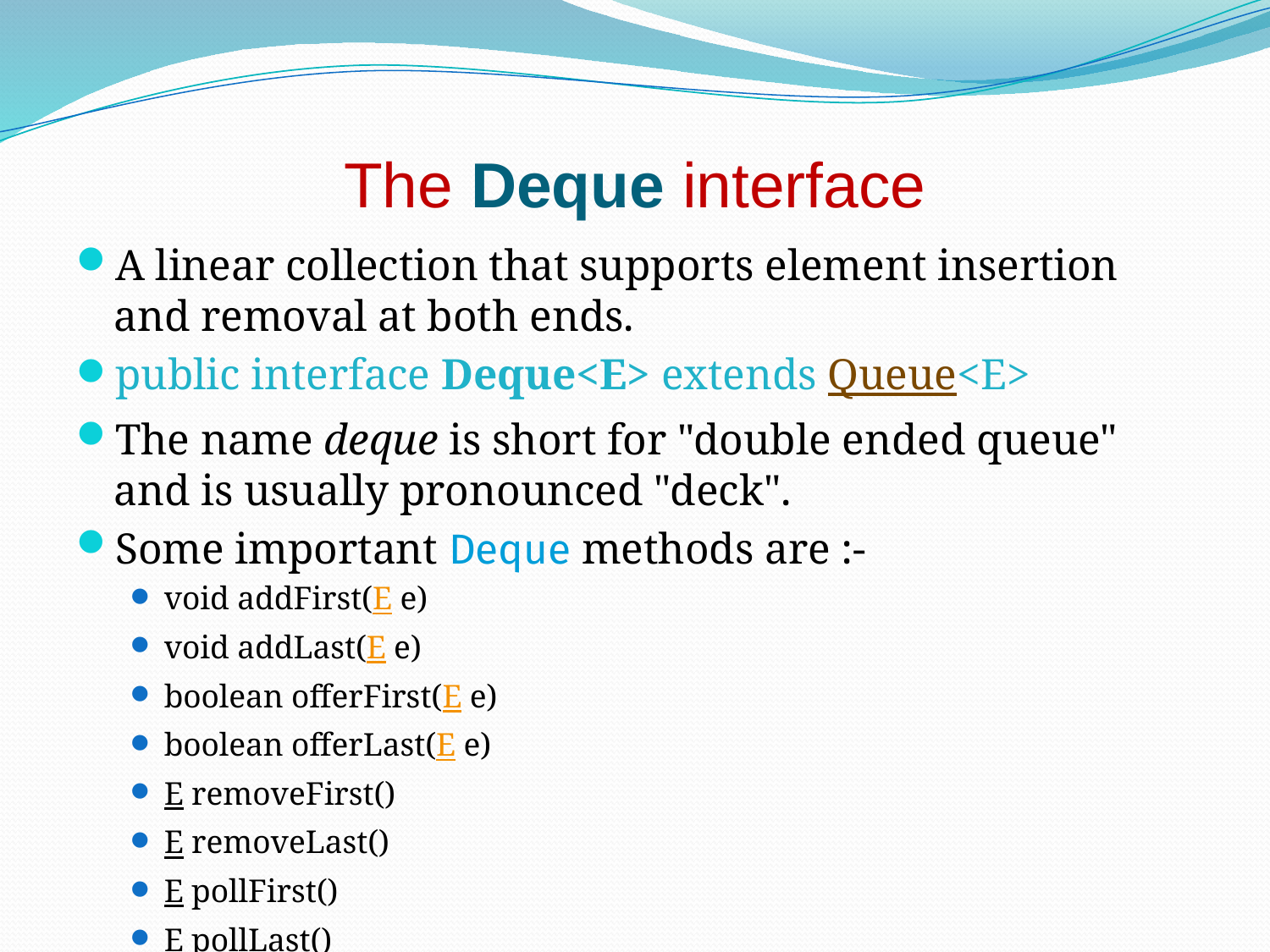

# The Deque interface
A linear collection that supports element insertion and removal at both ends.
public interface Deque<E> extends Queue<E>
The name deque is short for "double ended queue" and is usually pronounced "deck".
Some important Deque methods are :-
void addFirst(E e)
void addLast(E e)
boolean offerFirst(E e)
boolean offerLast(E e)
E removeFirst()
E removeLast()
E pollFirst()
E pollLast()